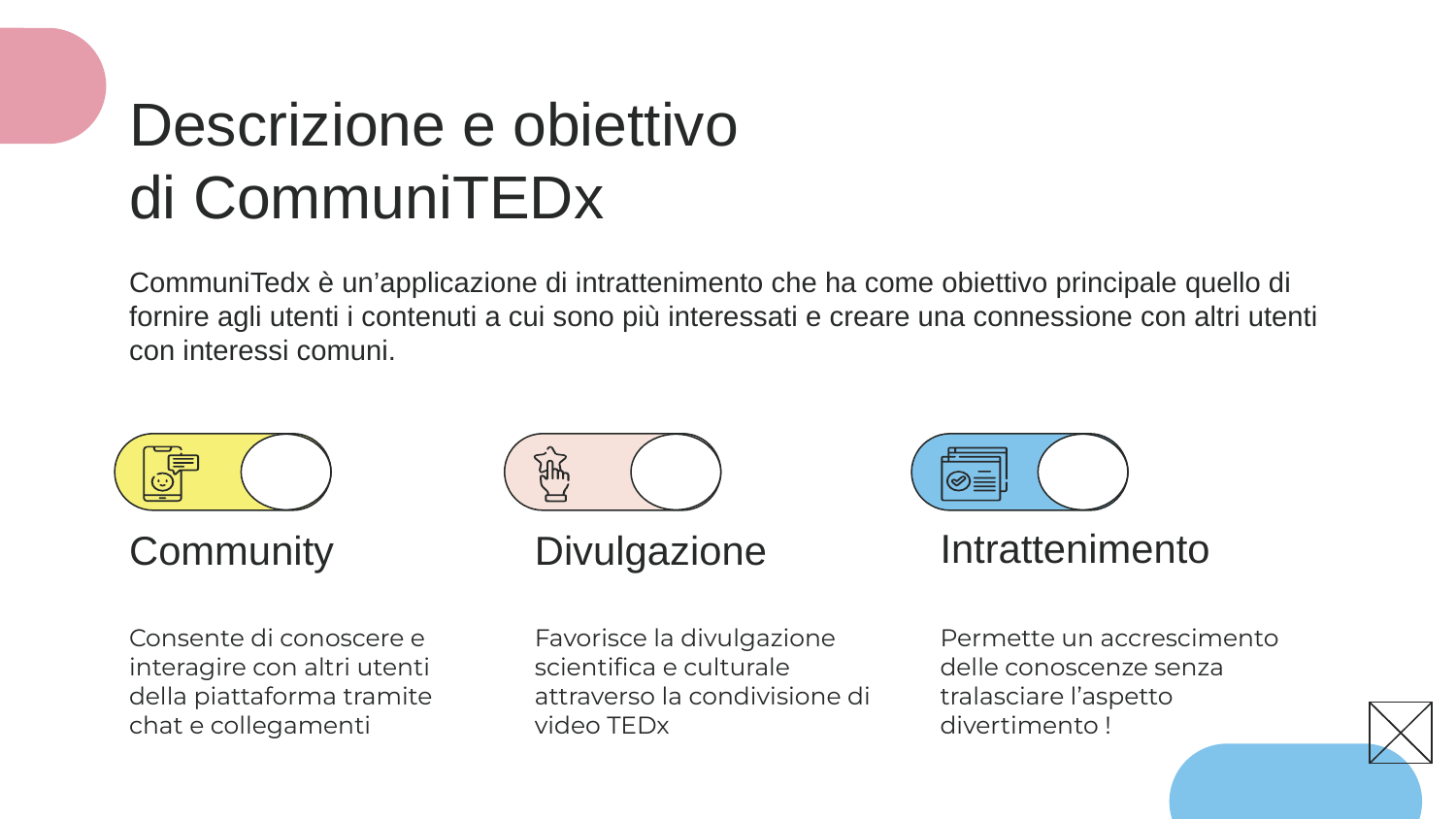

# Descrizione e obiettivo di CommuniTEDx
CommuniTedx è un’applicazione di intrattenimento che ha come obiettivo principale quello di fornire agli utenti i contenuti a cui sono più interessati e creare una connessione con altri utenti con interessi comuni.

Intrattenimento
Community
Divulgazione
Consente di conoscere e interagire con altri utenti della piattaforma tramite chat e collegamenti
Favorisce la divulgazione scientifica e culturale attraverso la condivisione di video TEDx
Permette un accrescimento delle conoscenze senza tralasciare l’aspetto divertimento !